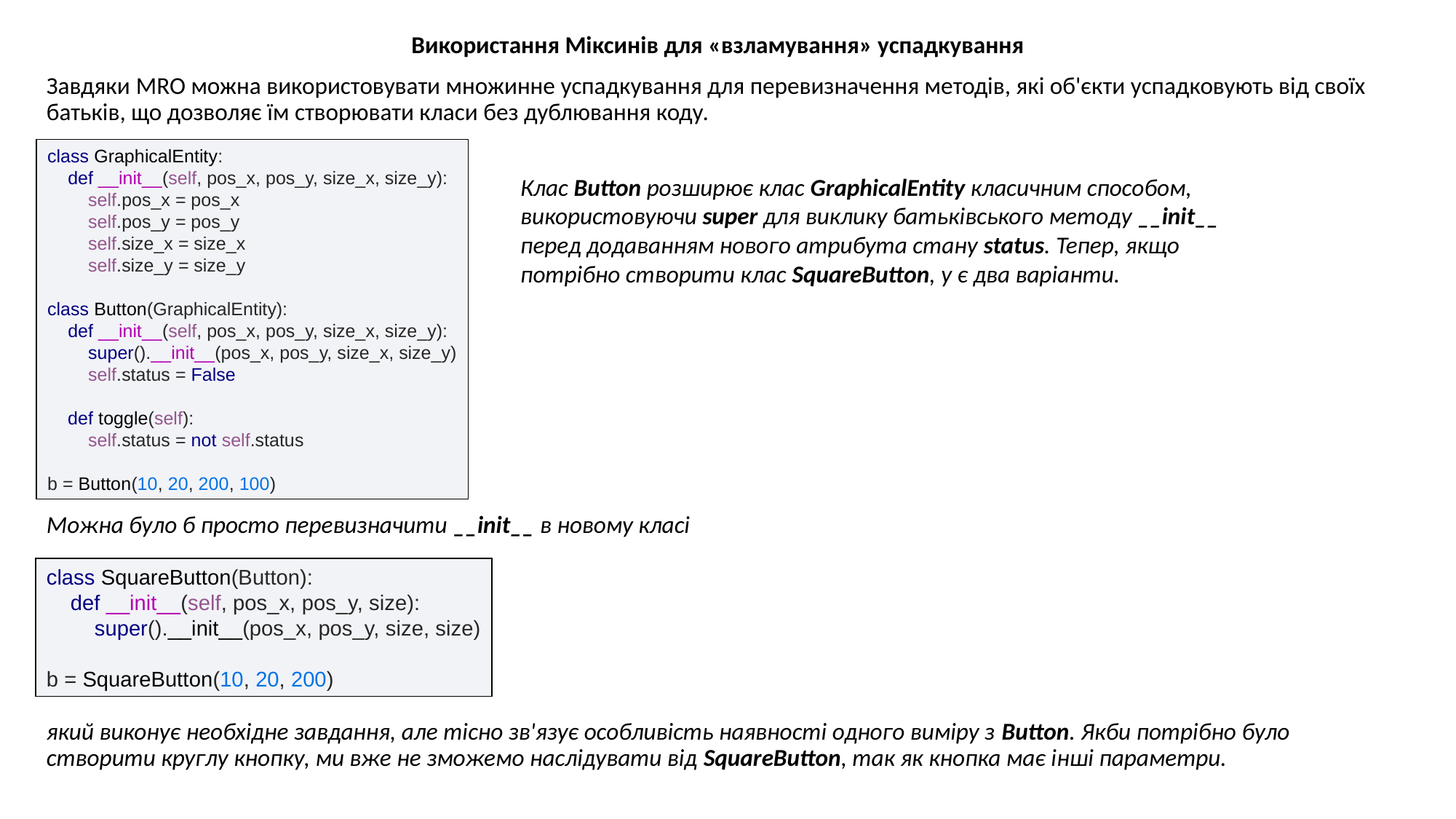

Використання Міксинів для «взламування» успадкування
Завдяки MRO можна використовувати множинне успадкування для перевизначення методів, які об'єкти успадковують від своїх батьків, що дозволяє їм створювати класи без дублювання коду.

Можна було б просто перевизначити __init__ в новому класі

який виконує необхідне завдання, але тісно зв'язує особливість наявності одного виміру з Button. Якби потрібно було створити круглу кнопку, ми вже не зможемо наслідувати від SquareButton, так як кнопка має інші параметри.

class GraphicalEntity:
    def __init__(self, pos_x, pos_y, size_x, size_y):
        self.pos_x = pos_x
        self.pos_y = pos_y
        self.size_x = size_x
        self.size_y = size_y
class Button(GraphicalEntity):
    def __init__(self, pos_x, pos_y, size_x, size_y):
        super().__init__(pos_x, pos_y, size_x, size_y)
        self.status = False
    def toggle(self):
        self.status = not self.status
b = Button(10, 20, 200, 100)
Клас Button розширює клас GraphicalEntity класичним способом, використовуючи super для виклику батьківського методу __init__ перед додаванням нового атрибута стану status. Тепер, якщо потрібно створити клас SquareButton, у є два варіанти.
class SquareButton(Button):
    def __init__(self, pos_x, pos_y, size):
        super().__init__(pos_x, pos_y, size, size)
b = SquareButton(10, 20, 200)